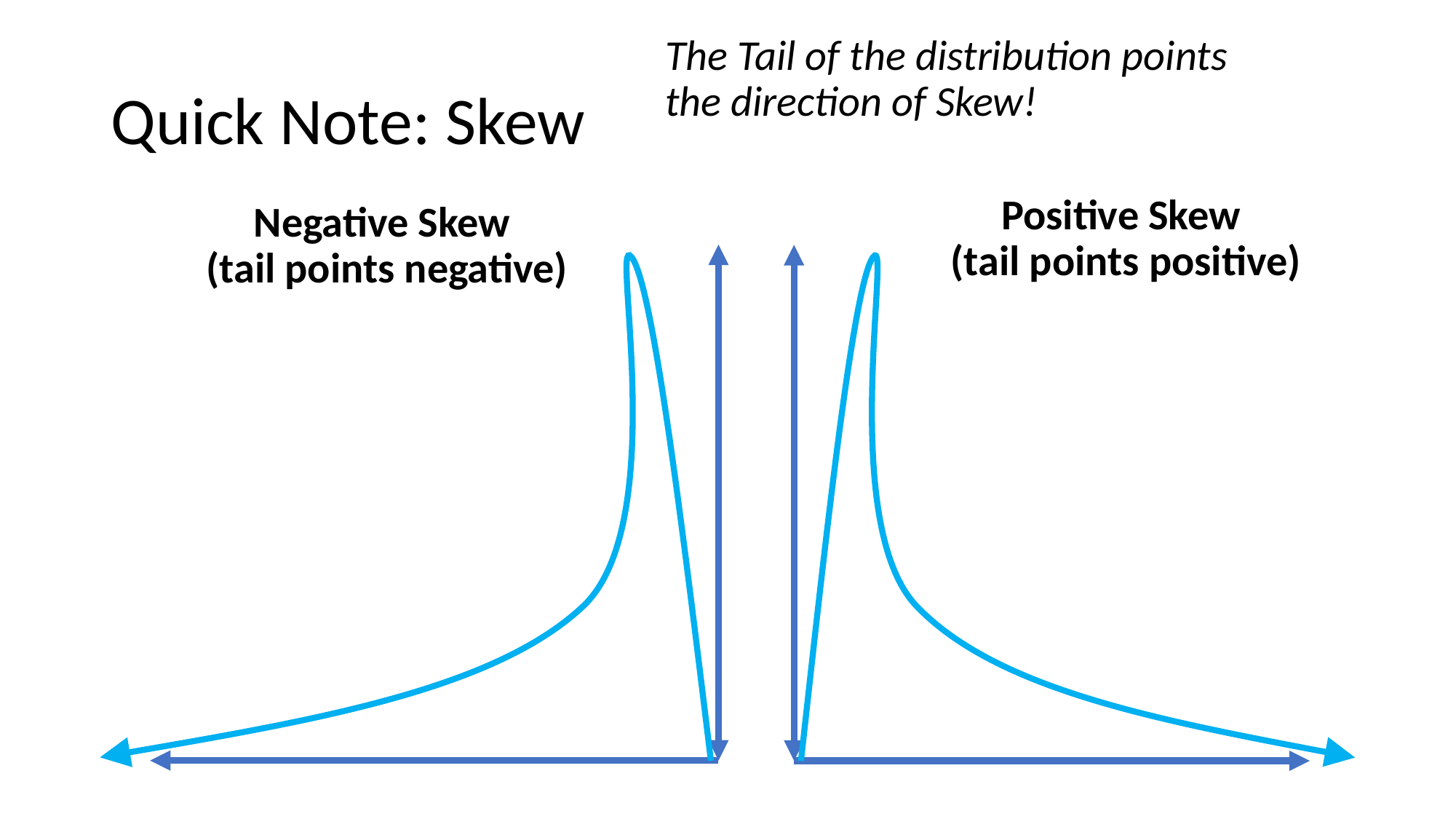

The Tail of the distribution points the direction of Skew!

# Quick Note: Skew
Positive Skew
(tail points positive)

Negative Skew
(tail points negative)